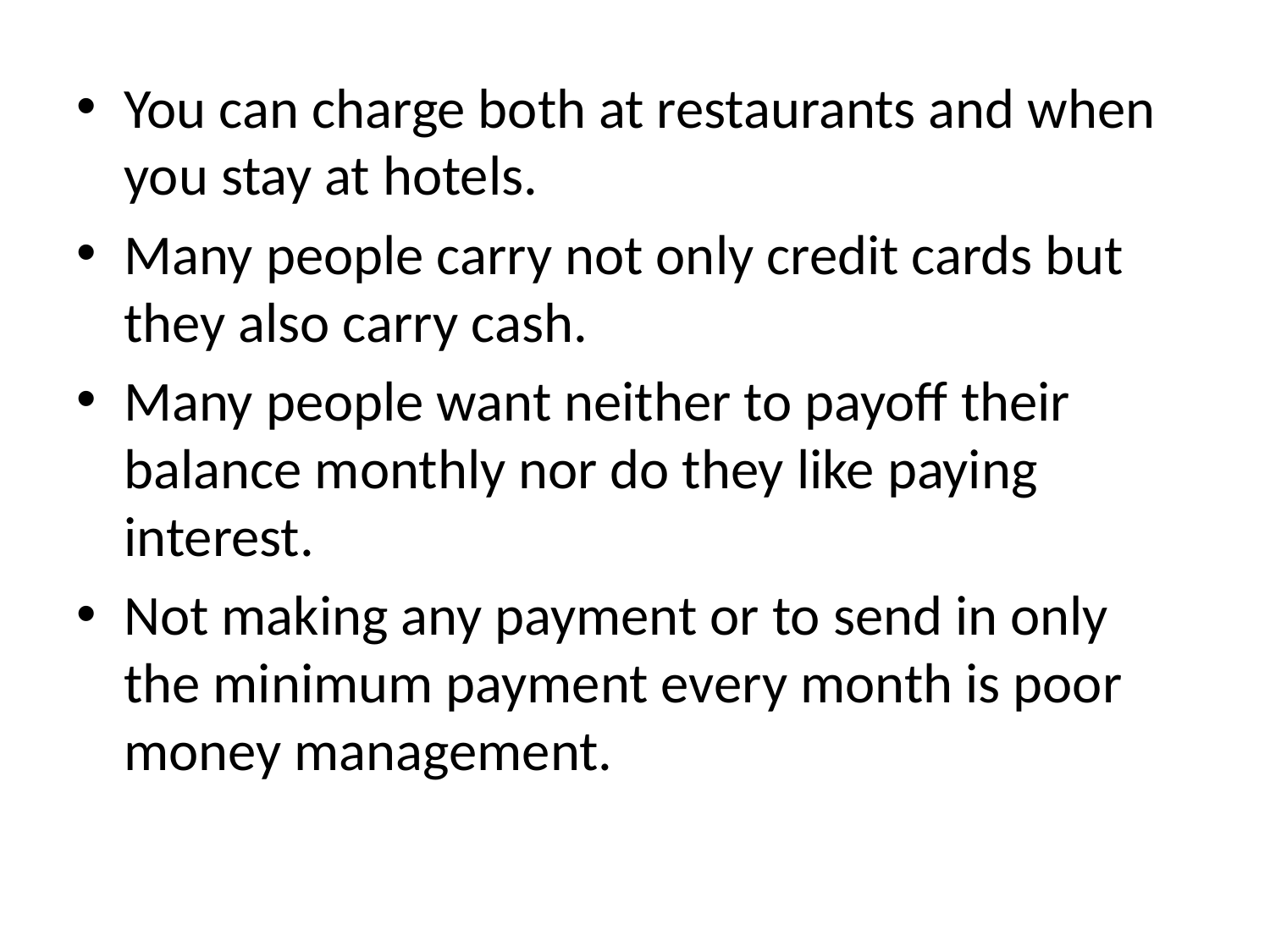

You can charge both at restaurants and when you stay at hotels.
Many people carry not only credit cards but they also carry cash.
Many people want neither to payoff their balance monthly nor do they like paying interest.
Not making any payment or to send in only the minimum payment every month is poor money management.